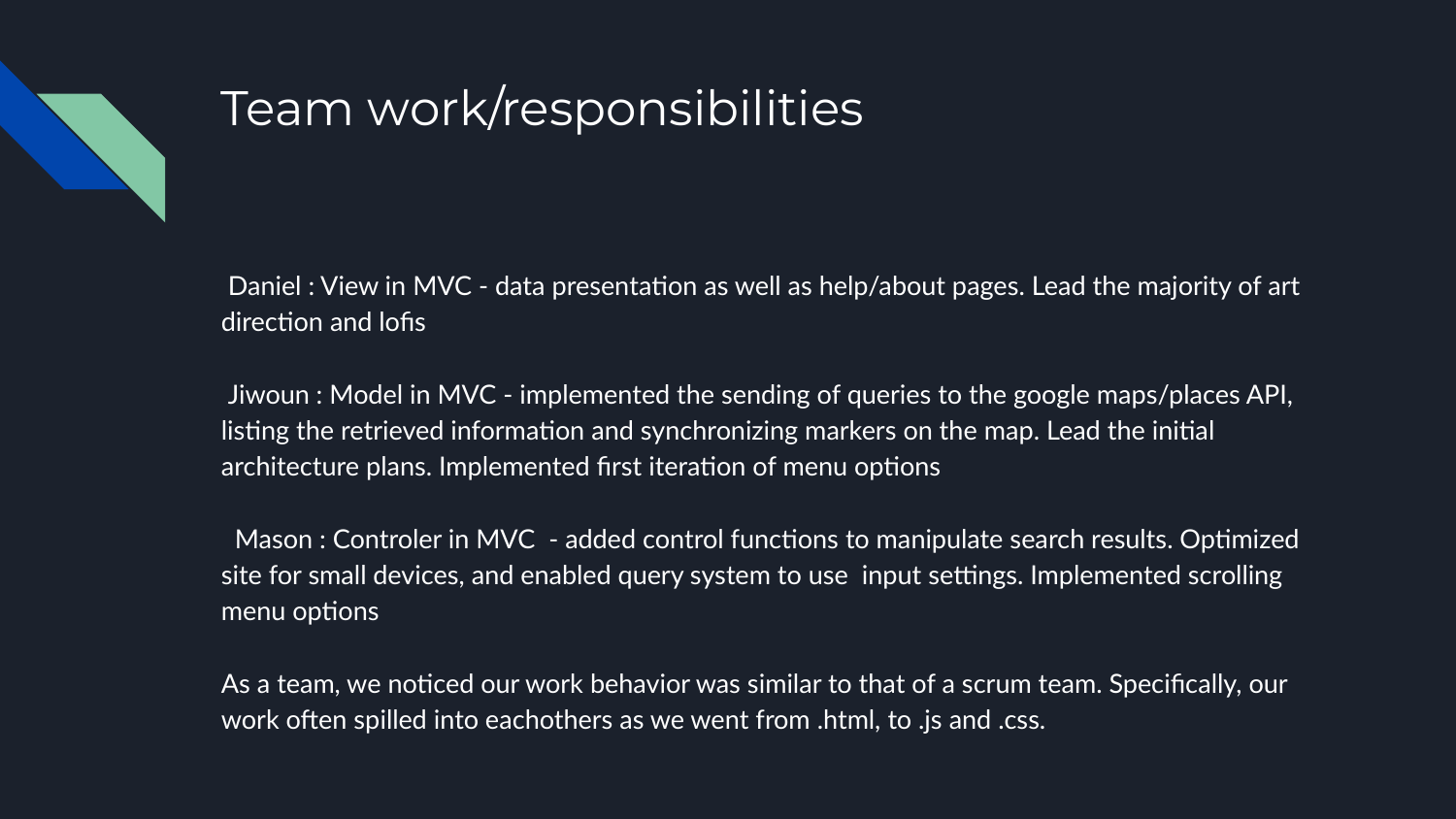

# Team work/responsibilities
 Daniel : View in MVC - data presentation as well as help/about pages. Lead the majority of art direction and lofis

 Jiwoun : Model in MVC - implemented the sending of queries to the google maps/places API, listing the retrieved information and synchronizing markers on the map. Lead the initial architecture plans. Implemented first iteration of menu options

  Mason : Controler in MVC  - added control functions to manipulate search results. Optimized site for small devices, and enabled query system to use  input settings. Implemented scrolling menu options

As a team, we noticed our work behavior was similar to that of a scrum team. Specifically, our work often spilled into eachothers as we went from .html, to .js and .css.